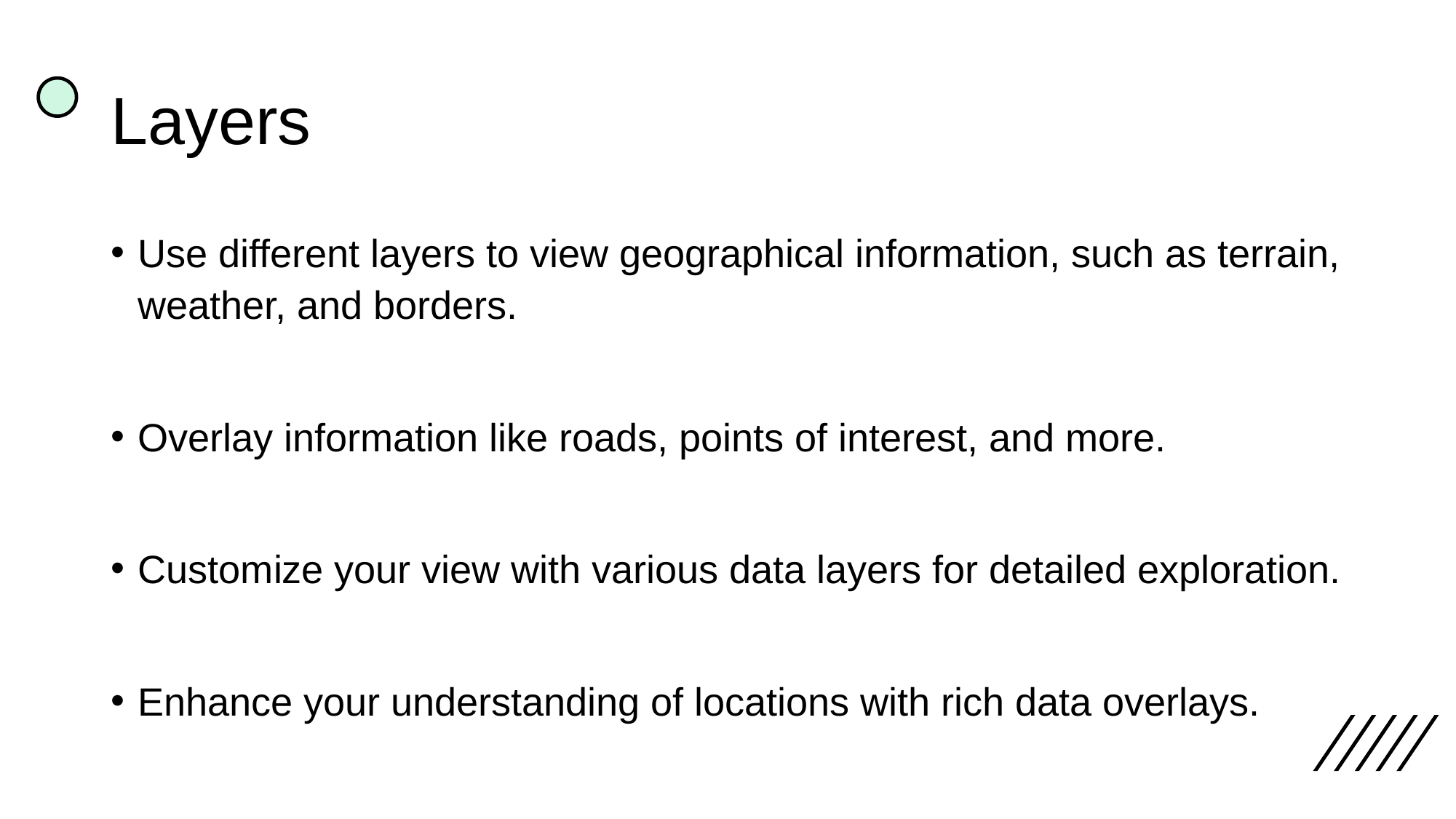

# Layers
Use different layers to view geographical information, such as terrain, weather, and borders.

Overlay information like roads, points of interest, and more.

Customize your view with various data layers for detailed exploration.

Enhance your understanding of locations with rich data overlays.